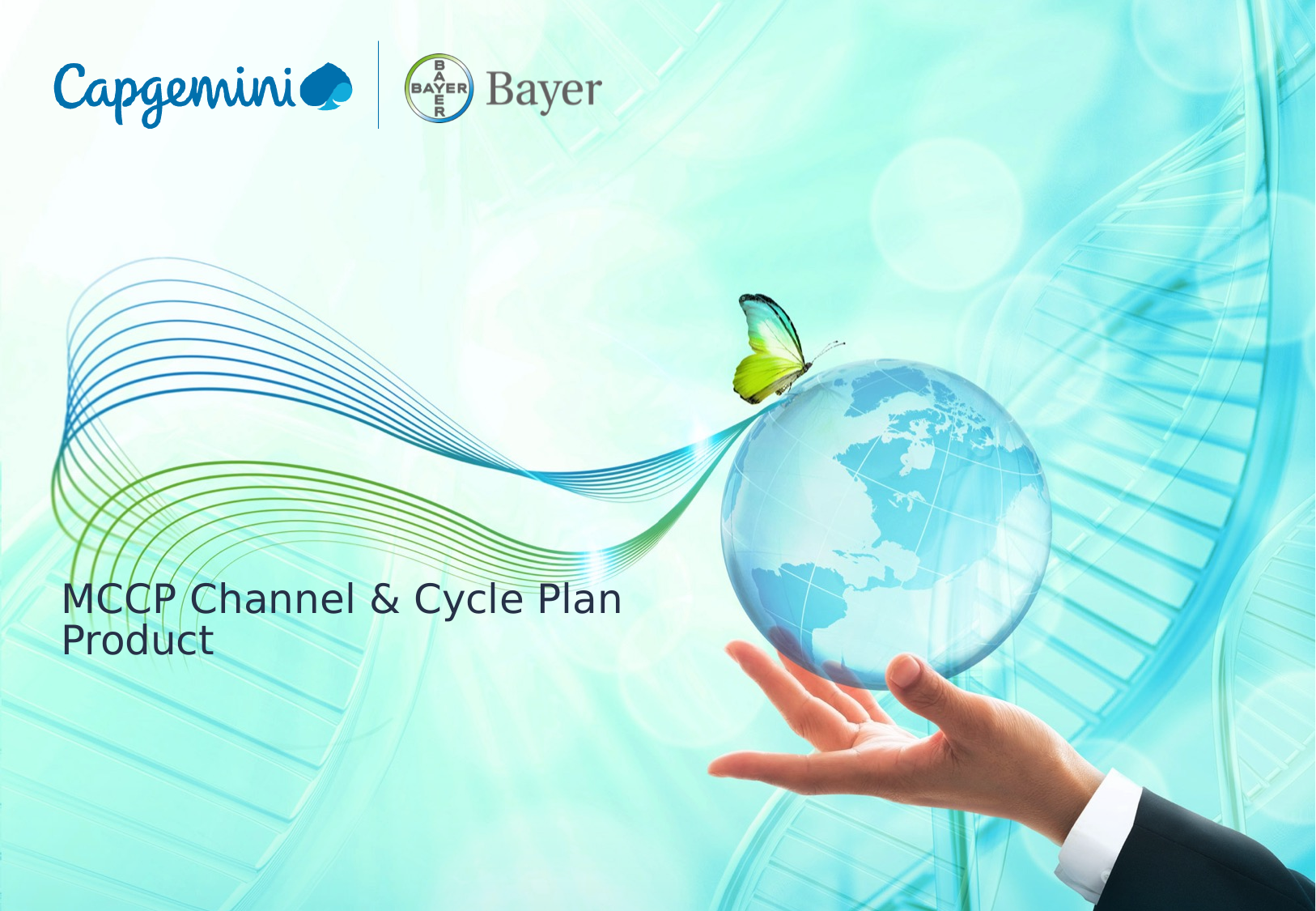

# MCCP Channel & Cycle Plan Product